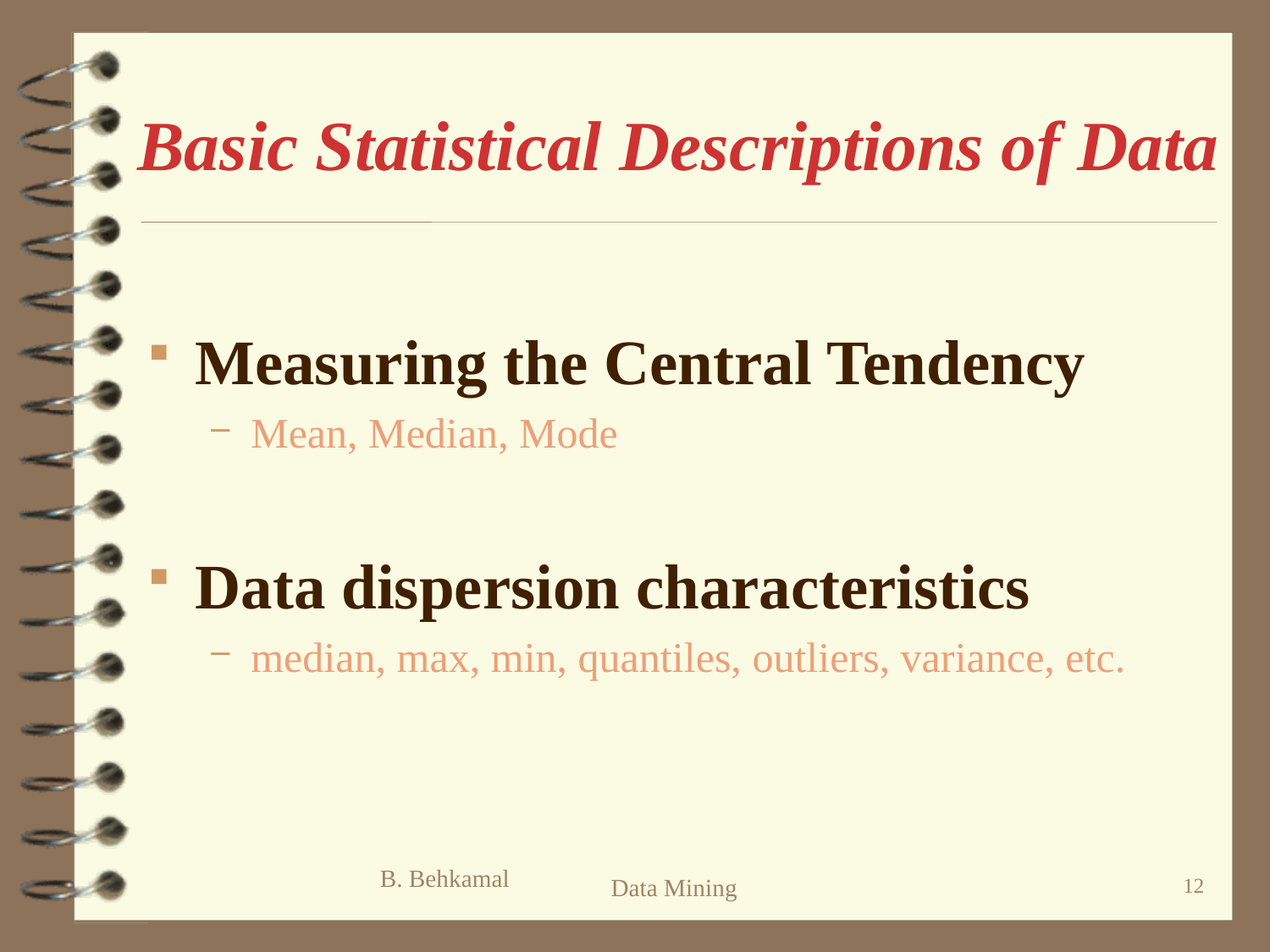

# Basic Statistical Descriptions of Data

Measuring the Central Tendency
Mean, Median, Mode

Data dispersion characteristics
median, max, min, quantiles, outliers, variance, etc.

B. Behkamal
Data Mining
12